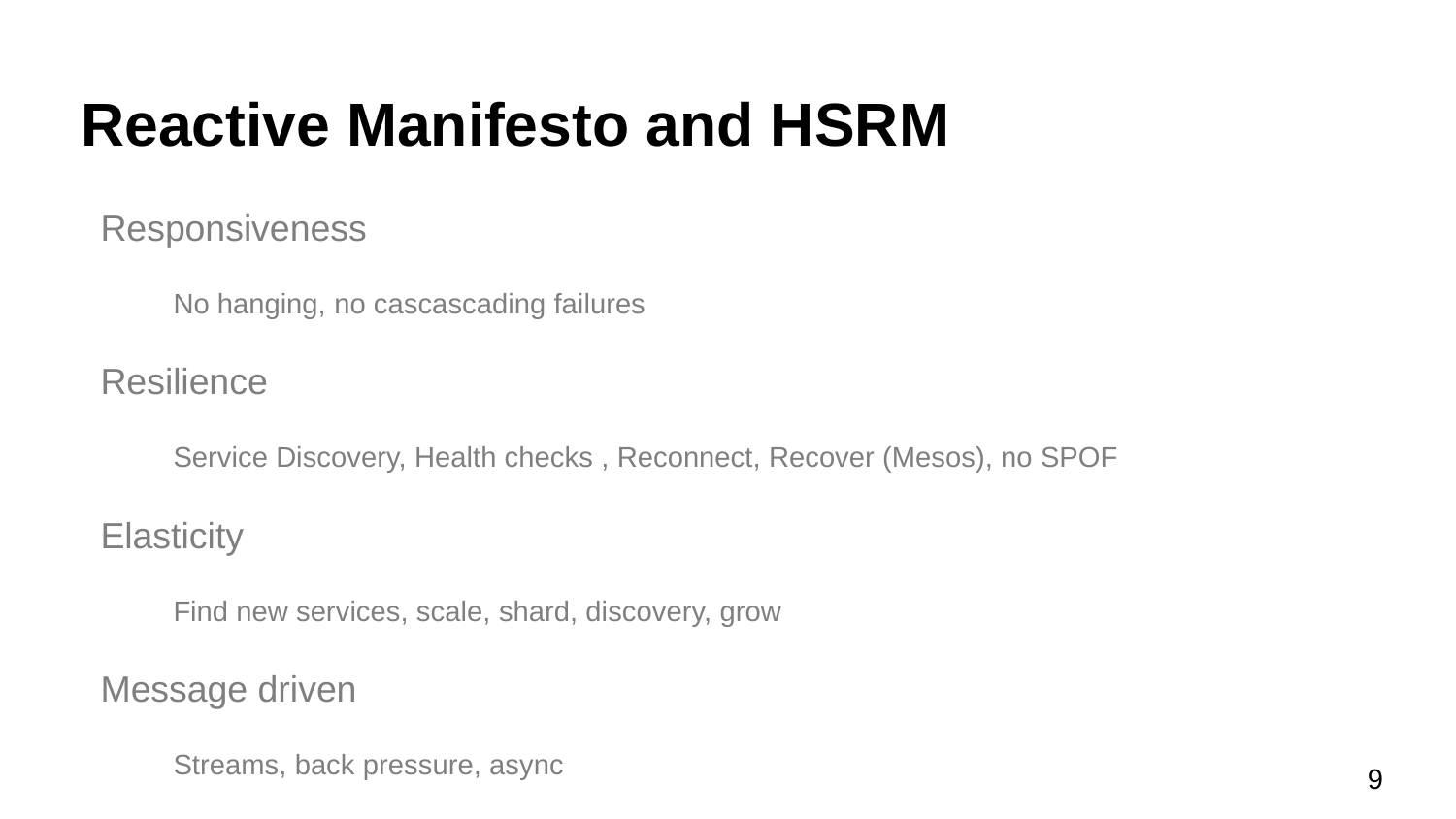

# Reactive Manifesto and HSRM
Responsiveness
No hanging, no cascascading failures
Resilience
Service Discovery, Health checks , Reconnect, Recover (Mesos), no SPOF
Elasticity
Find new services, scale, shard, discovery, grow
Message driven
Streams, back pressure, async

9